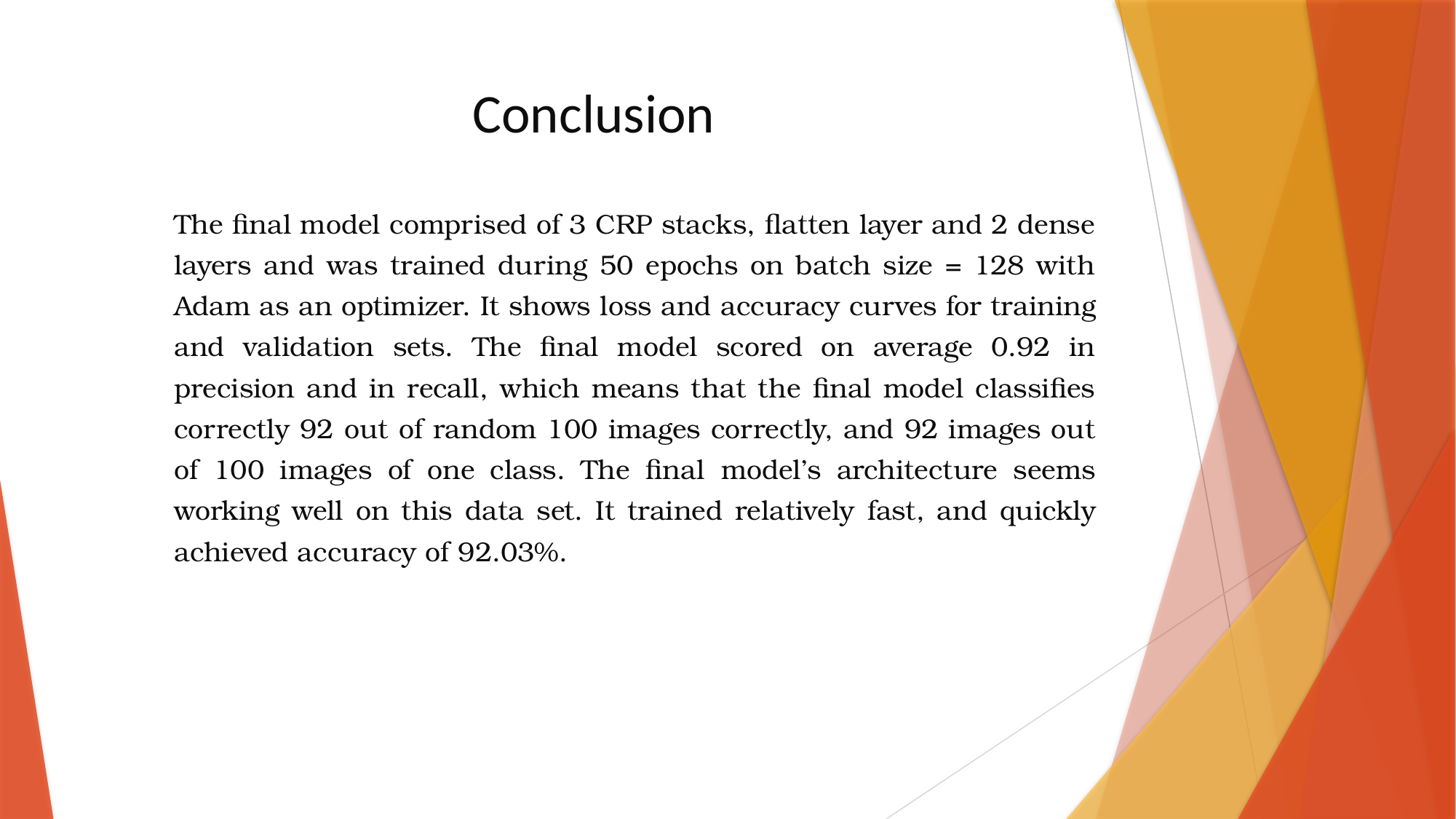

# Conclusion
The final model comprised of 3 CRP stacks, flatten layer and 2 dense layers and was trained during 50 epochs on batch size = 128 with Adam as an optimizer. It shows loss and accuracy curves for training and validation sets. The final model scored on average 0.92 in precision and in recall, which means that the final model classifies correctly 92 out of random 100 images correctly, and 92 images out of 100 images of one class. The final model’s architecture seems working well on this data set. It trained relatively fast, and quickly achieved accuracy of 92.03%.